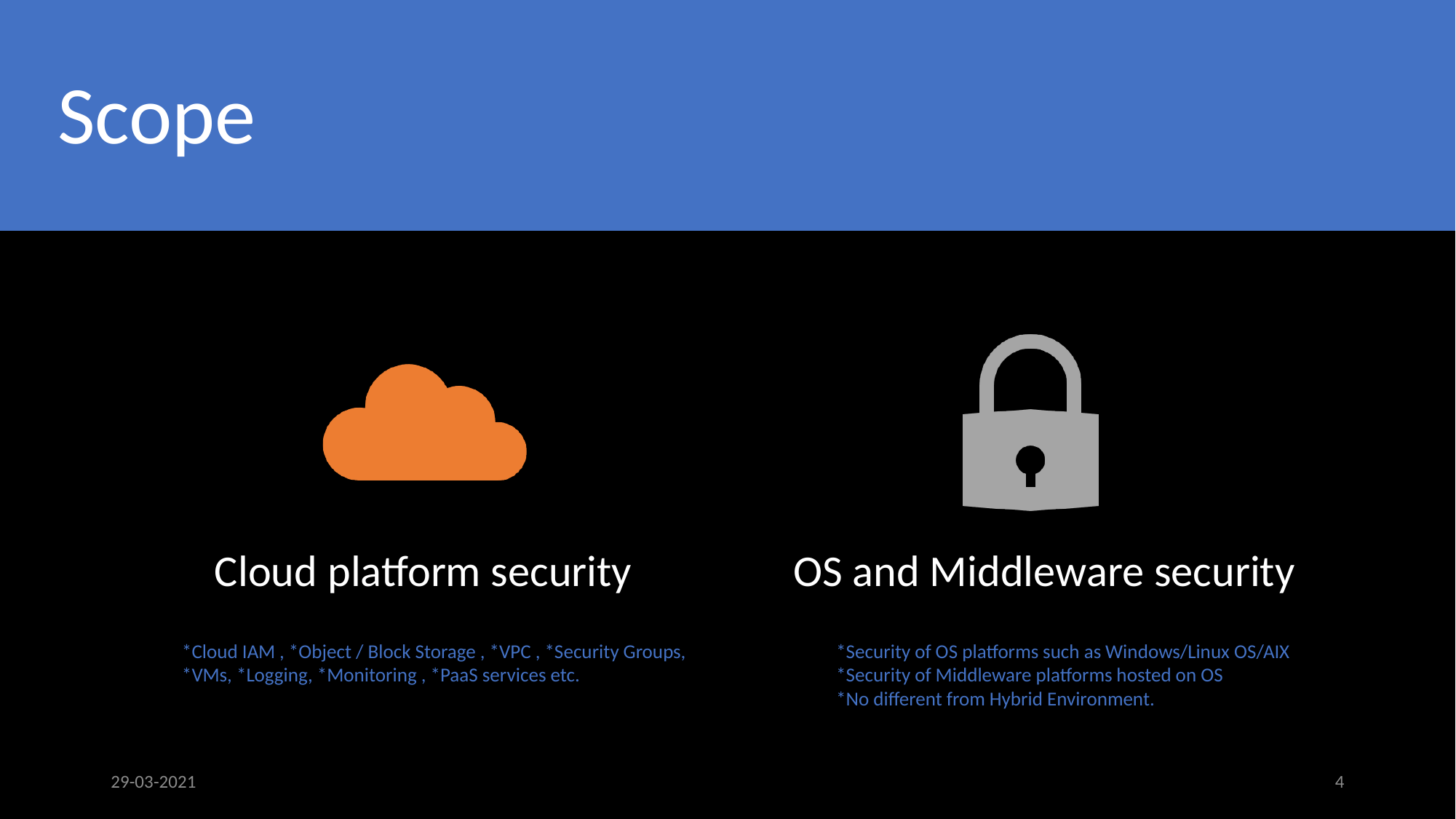

# Scope
Cloud platform security
OS and Middleware security
*Cloud IAM , *Object / Block Storage , *VPC , *Security Groups, *VMs, *Logging, *Monitoring , *PaaS services etc.
*Security of OS platforms such as Windows/Linux OS/AIX
*Security of Middleware platforms hosted on OS
*No different from Hybrid Environment.
29-03-2021
4